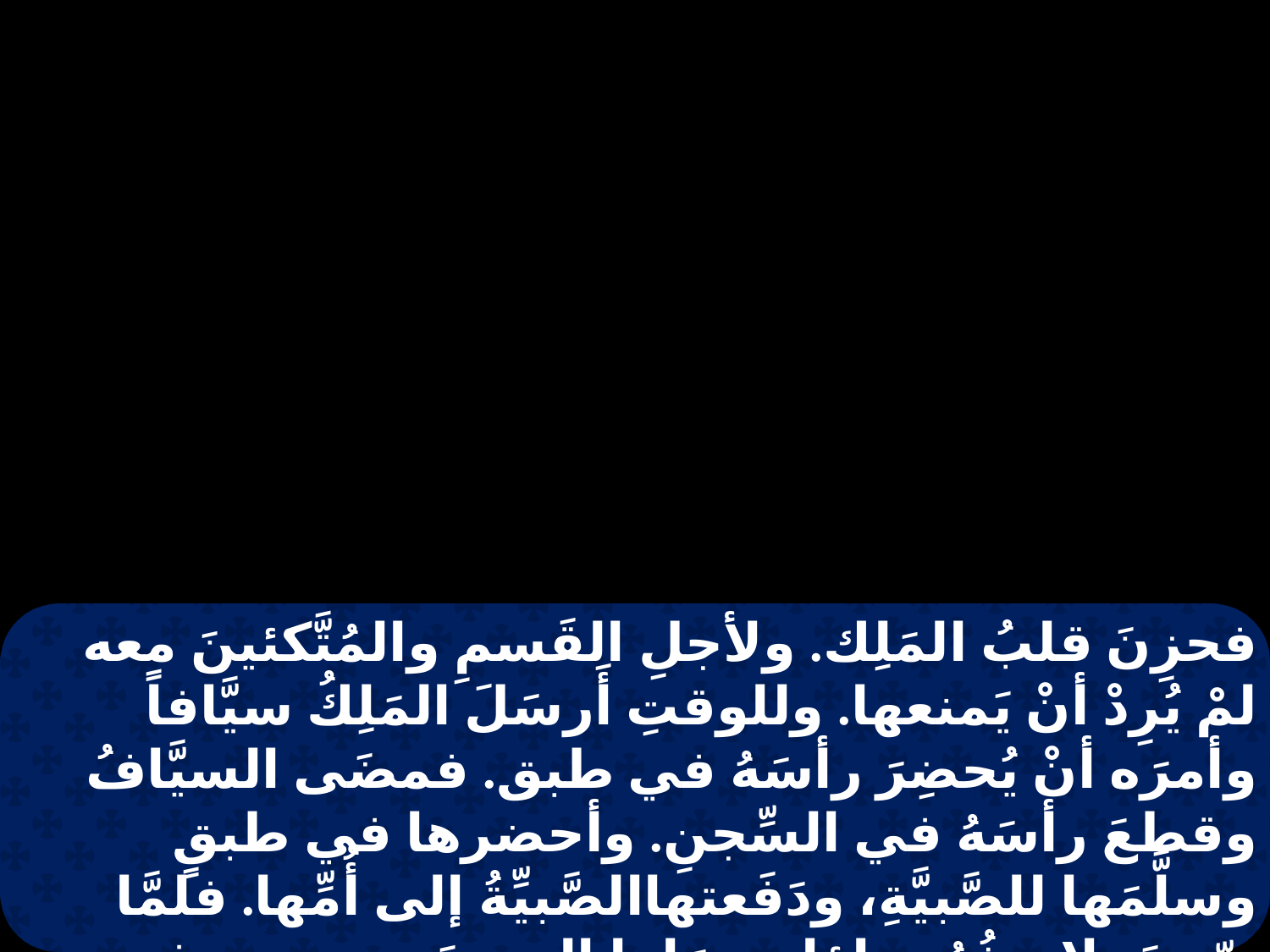

فحزِنَ قلبُ المَلِك. ولأجلِ القَسمِ والمُتَّكئينَ معه لمْ يُرِدْ أنْ يَمنعها. وللوقتِ أَرسَلَ المَلِكُ سيَّافاً وأمرَه أنْ يُحضِرَ رأسَهُ في طبق. فمضَى السيَّافُ وقطعَ رأسَهُ في السِّجنِ. وأحضرها في طبقٍ وسلَّمَها للصَّبيَّةِ، ودَفَعتهاالصَّبيِّةُ إلى أُمِّها. فلمَّا سّمِعَ تلاميذُهُ، جاؤا وحمَلوا الجسدَ ووضعوه في مقبرةٍ.